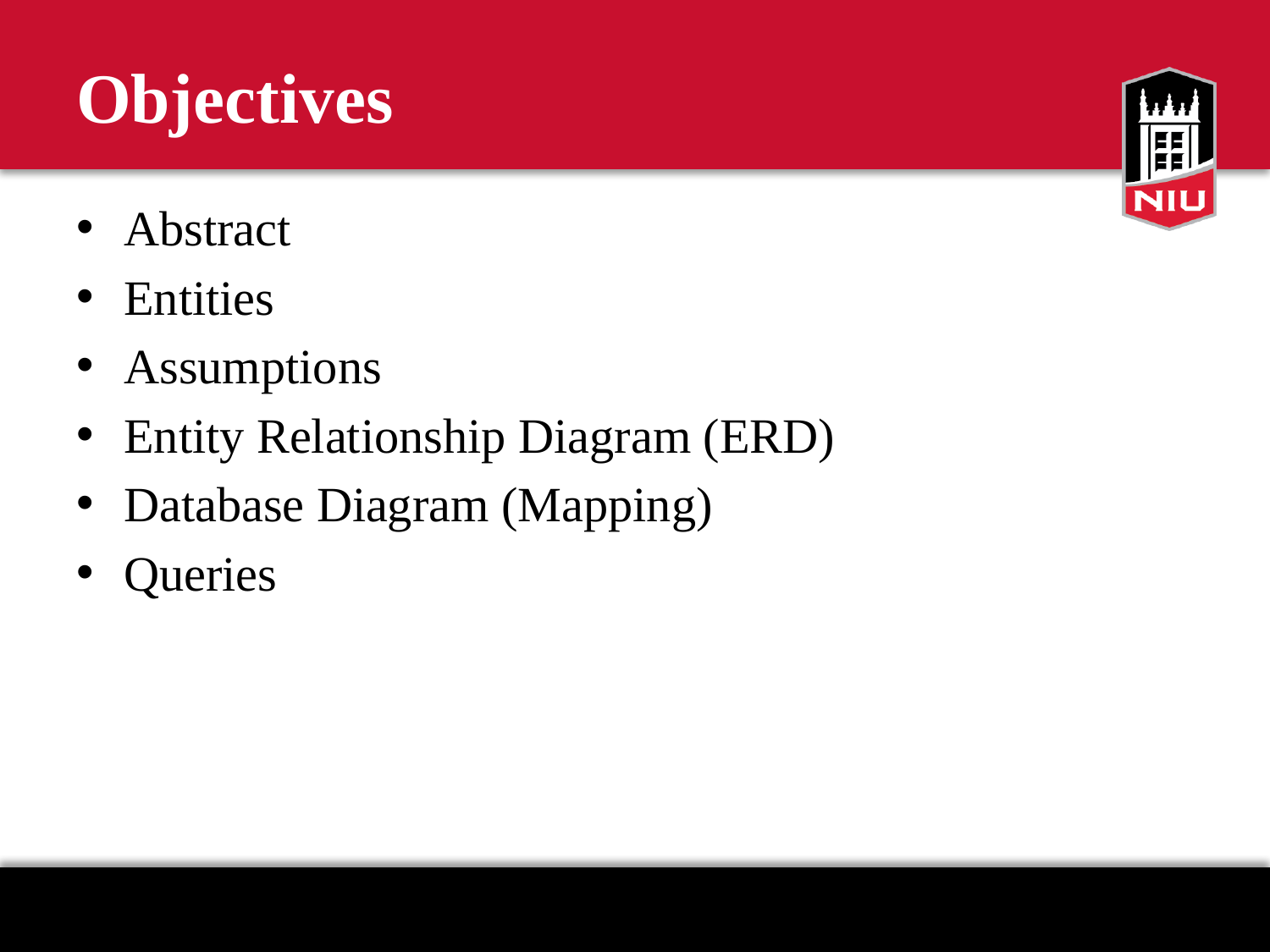

# Objectives
Abstract
Entities
Assumptions
Entity Relationship Diagram (ERD)
Database Diagram (Mapping)
Queries